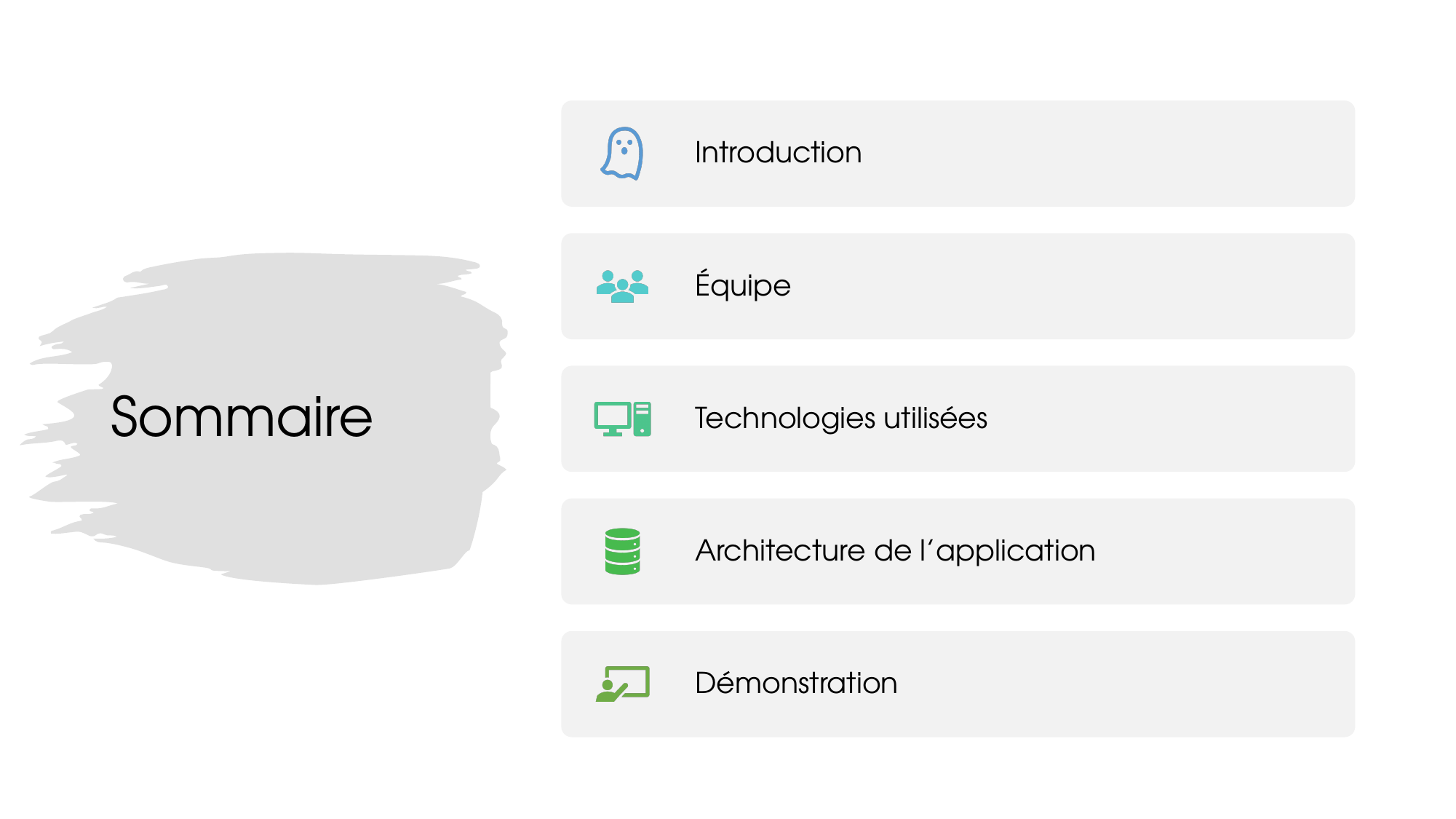

Introduction
Équipe
Technologies utilisées
Architecture de l’application
Démonstration
# Sommaire